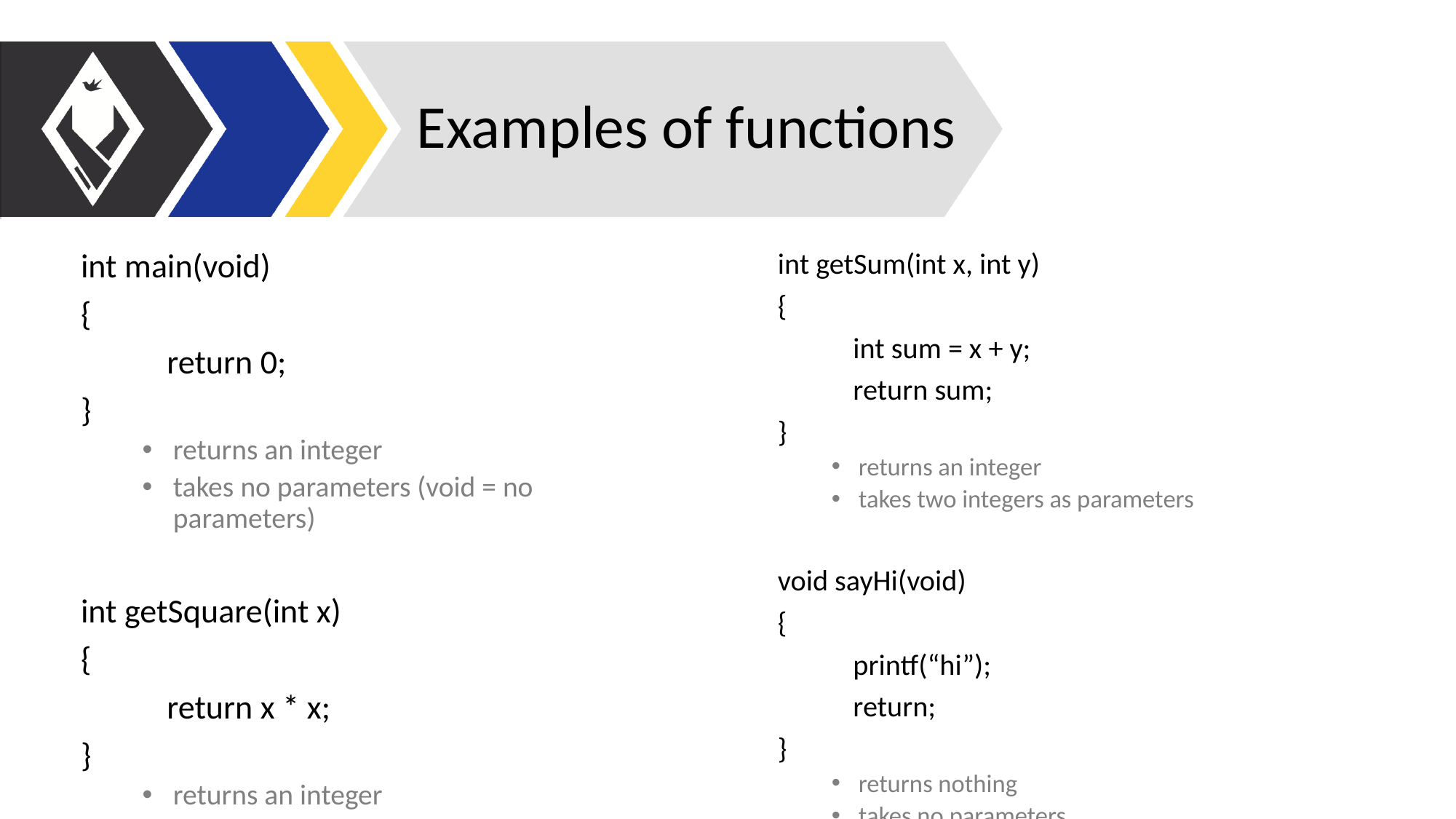

# Examples of functions
int main(void)
{
	return 0;
}
returns an integer
takes no parameters (void = no parameters)

int getSquare(int x)
{
	return x * x;
}
returns an integer
takes a parameter x of type int

int getSum(int x, int y)
{
	int sum = x + y;
	return sum;
}
returns an integer
takes two integers as parameters

void sayHi(void)
{
	printf(“hi”);
	return;
}
returns nothing
takes no parameters